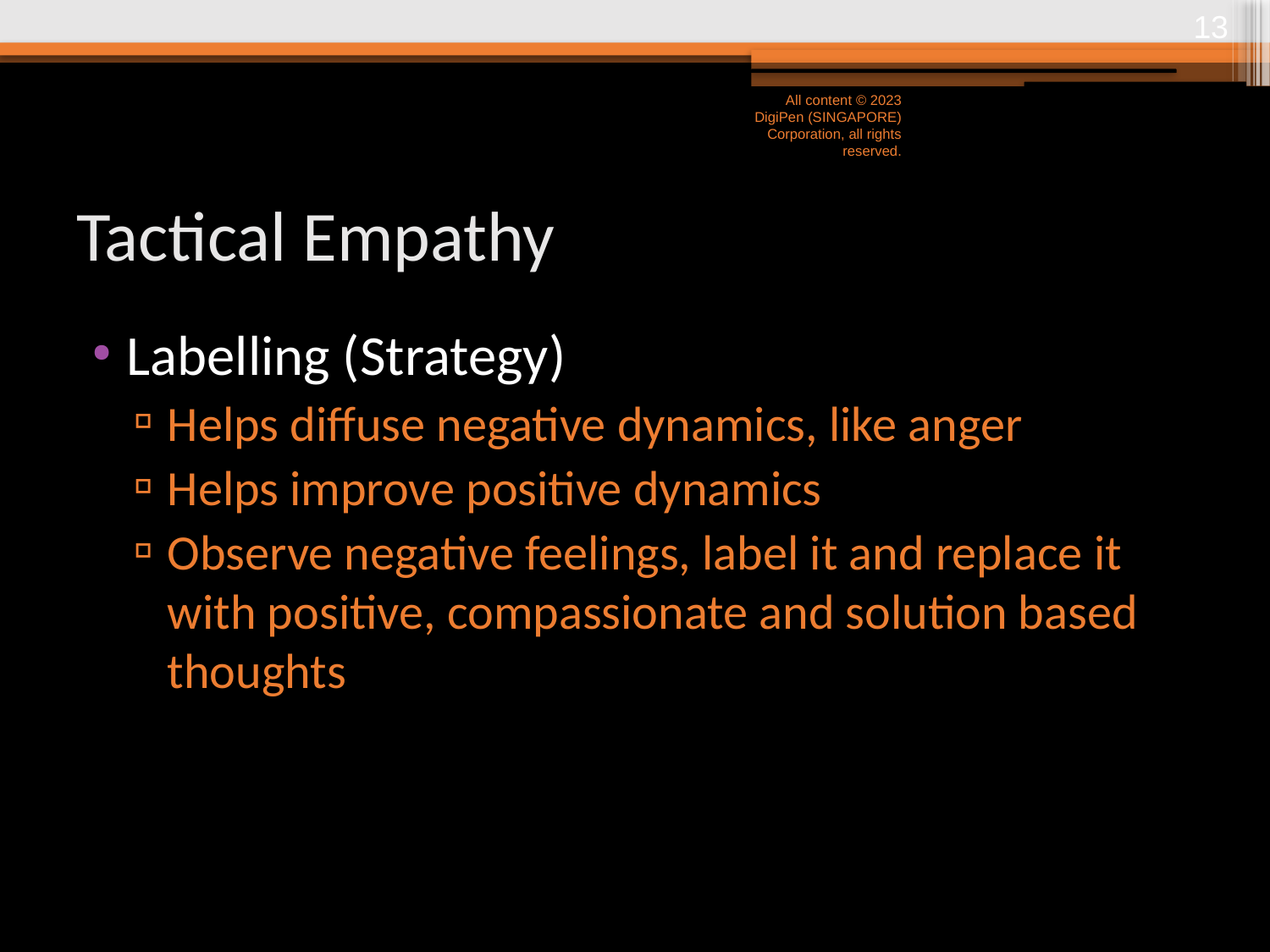

13
All content © 2023 DigiPen (SINGAPORE) Corporation, all rights reserved.
# Tactical Empathy
Labelling (Strategy)
Helps diffuse negative dynamics, like anger
Helps improve positive dynamics
Observe negative feelings, label it and replace it with positive, compassionate and solution based thoughts